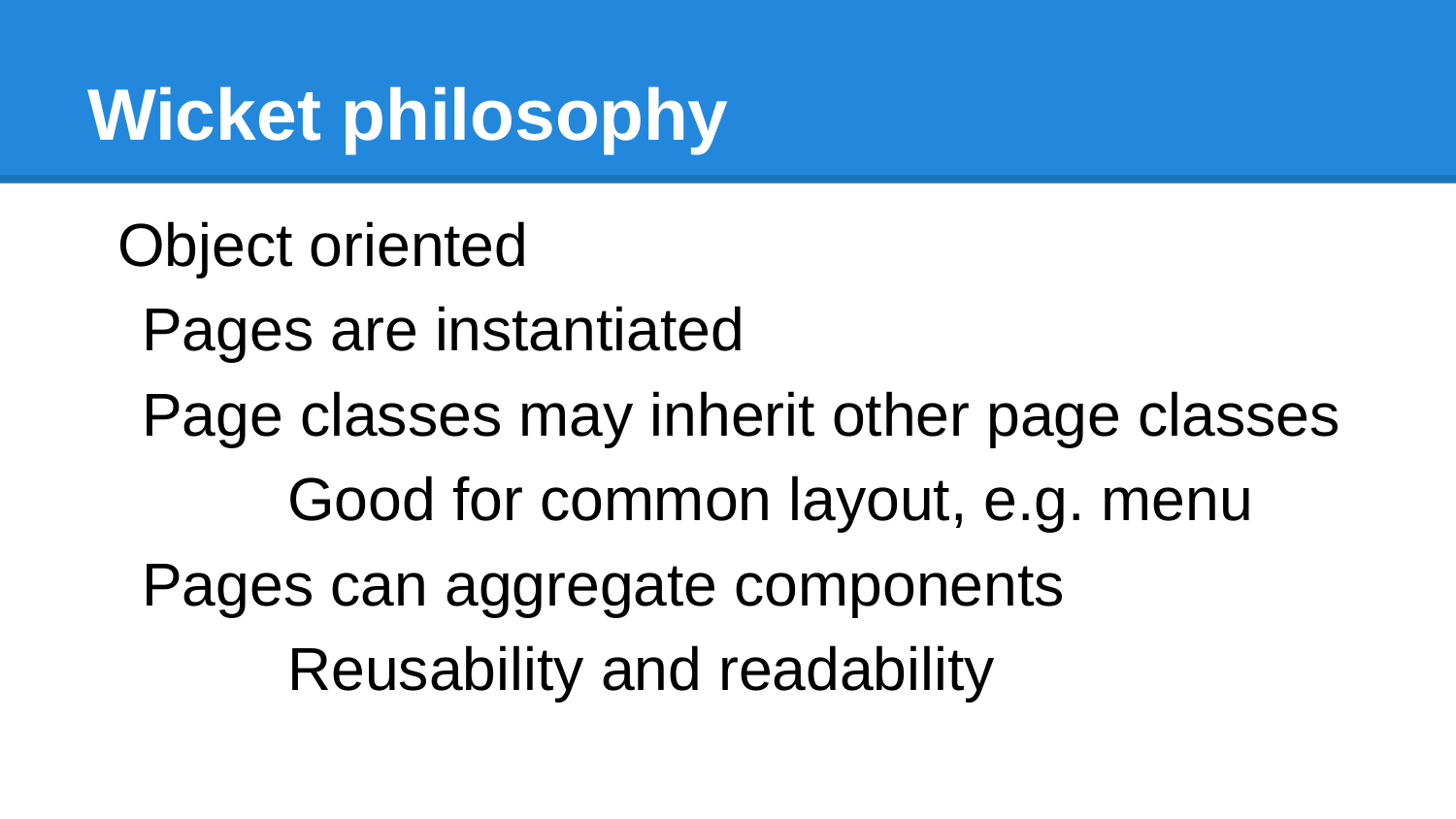

# Wicket philosophy
Object oriented
	Pages are instantiated
	Page classes may inherit other page classes
		Good for common layout, e.g. menu
	Pages can aggregate components
		Reusability and readability